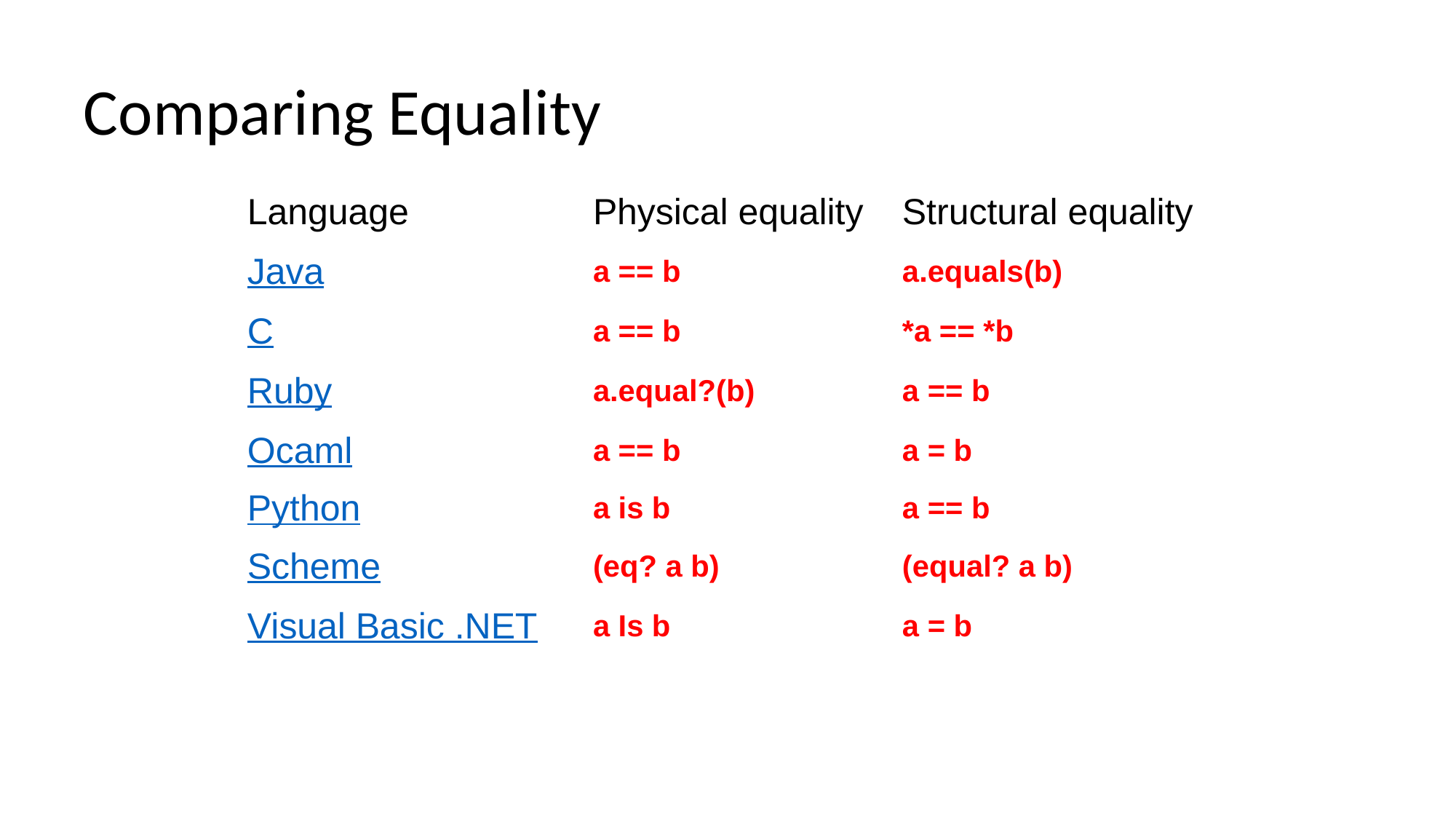

# Comparing Equality
| Language | Physical equality | Structural equality |
| --- | --- | --- |
| Java | a == b | a.equals(b) |
| C | a == b | \*a == \*b |
| Ruby | a.equal?(b) | a == b |
| Ocaml | a == b | a = b |
| Python | a is b | a == b |
| Scheme | (eq? a b) | (equal? a b) |
| Visual Basic .NET | a Is b | a = b |